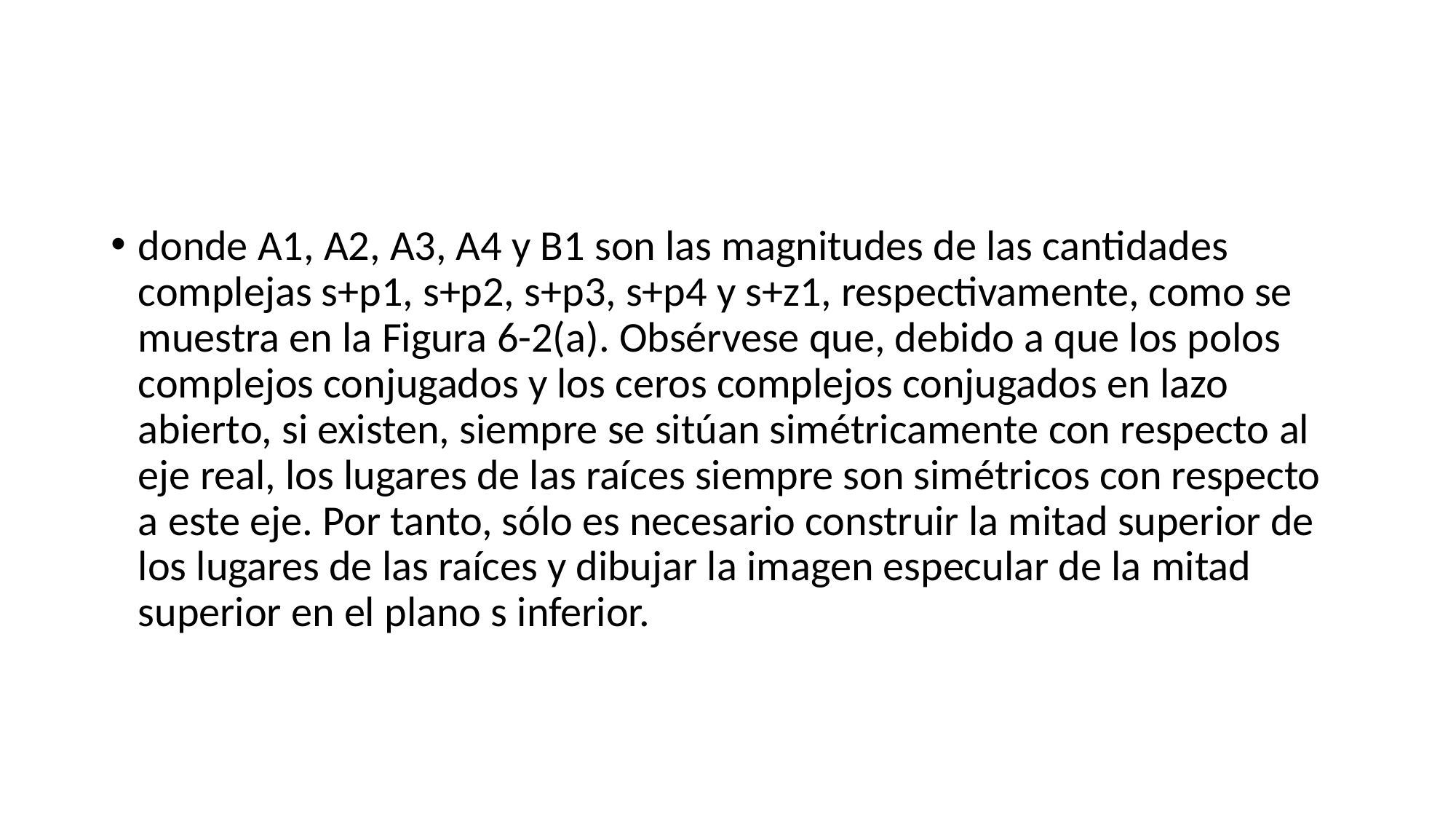

#
donde A1, A2, A3, A4 y B1 son las magnitudes de las cantidades complejas s+p1, s+p2, s+p3, s+p4 y s+z1, respectivamente, como se muestra en la Figura 6-2(a). Obsérvese que, debido a que los polos complejos conjugados y los ceros complejos conjugados en lazo abierto, si existen, siempre se sitúan simétricamente con respecto al eje real, los lugares de las raíces siempre son simétricos con respecto a este eje. Por tanto, sólo es necesario construir la mitad superior de los lugares de las raíces y dibujar la imagen especular de la mitad superior en el plano s inferior.